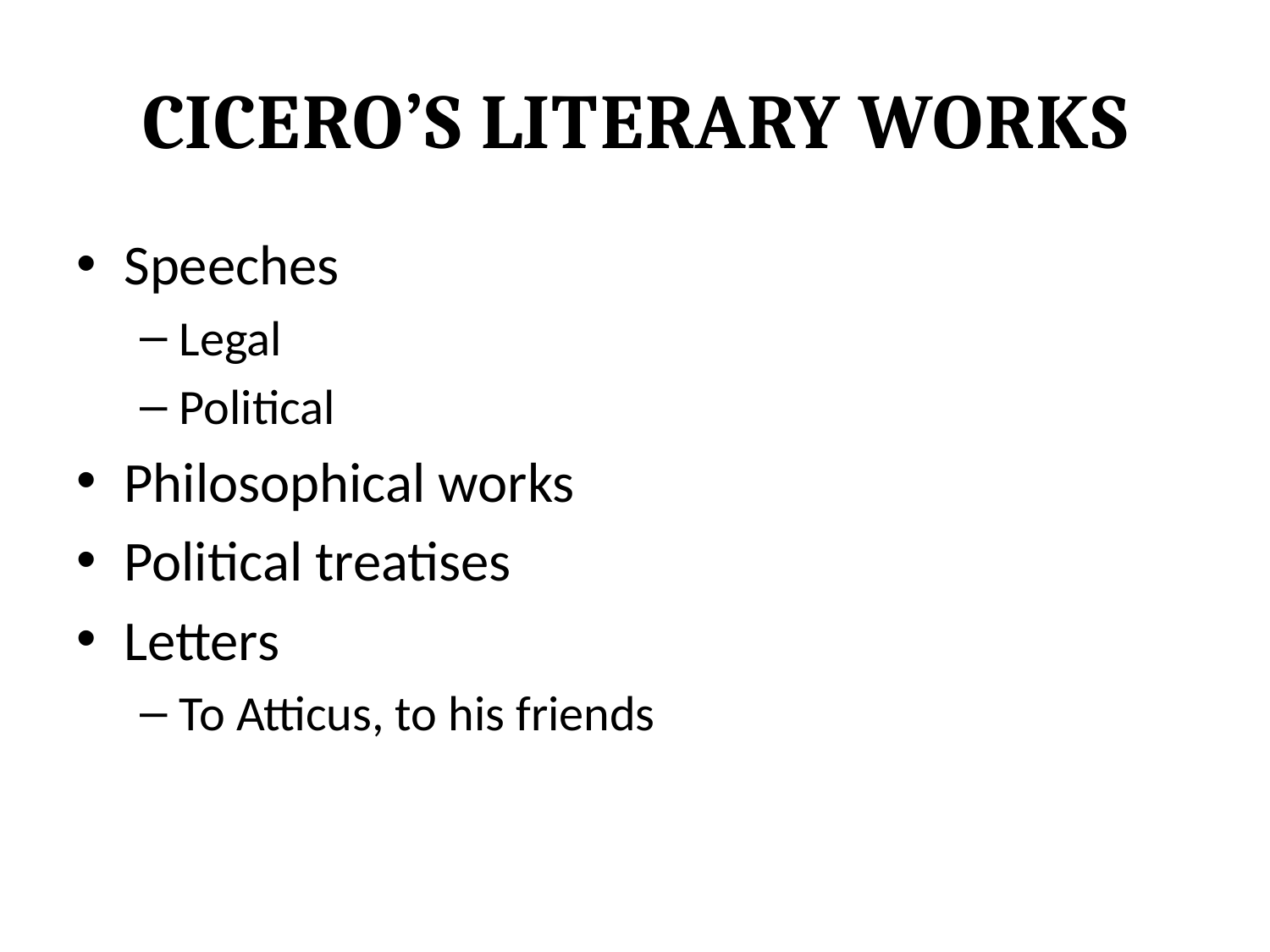

# Cicero’s Literary Works
Speeches
Legal
Political
Philosophical works
Political treatises
Letters
To Atticus, to his friends